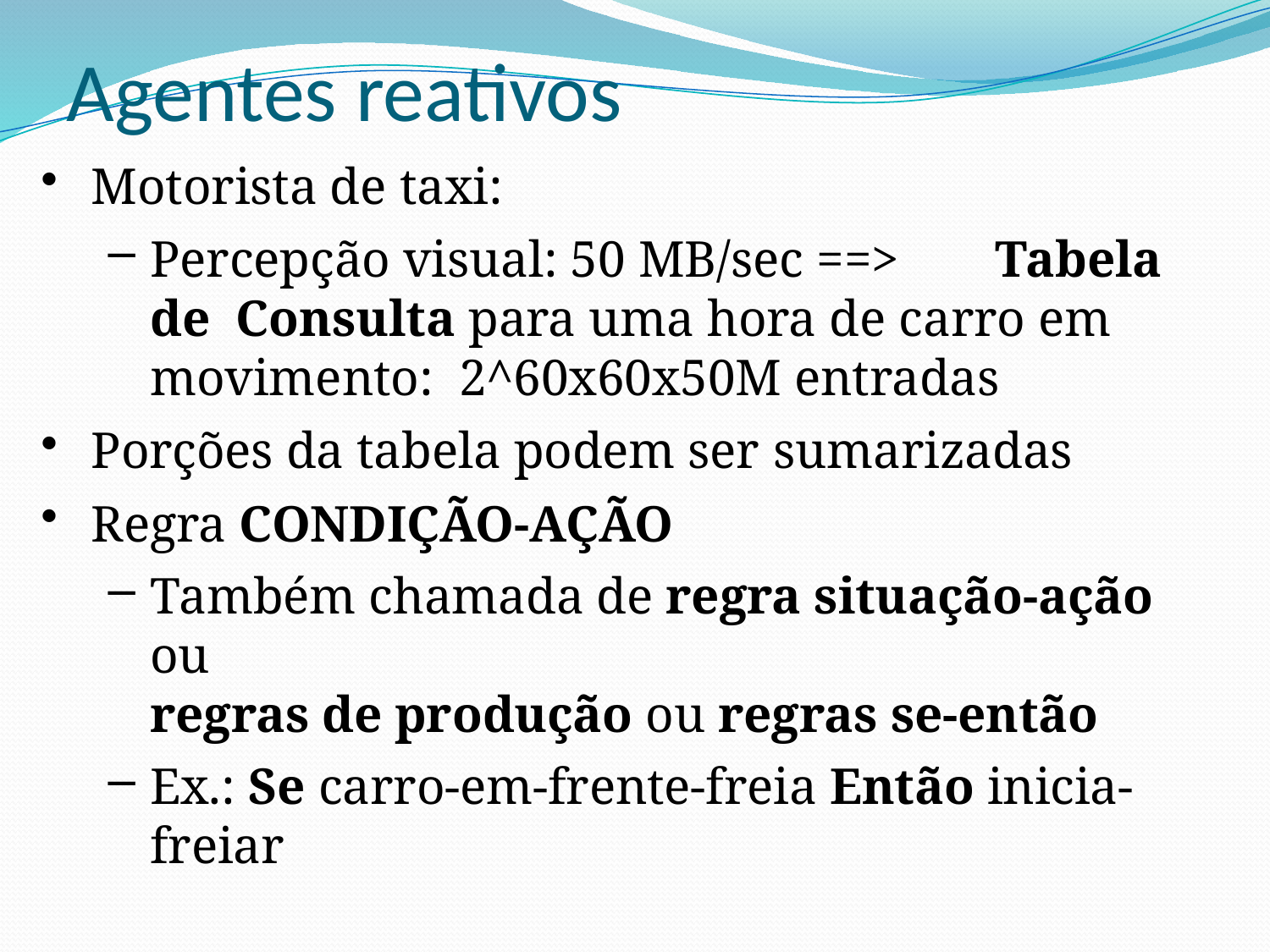

# Agentes reativos
Motorista de taxi:
Percepção visual: 50 MB/sec ==>	Tabela de  Consulta para uma hora de carro em movimento:  2^60x60x50M entradas
Porções da tabela podem ser sumarizadas
Regra CONDIÇÃO-AÇÃO
Também chamada de regra situação-ação ou
regras de produção ou regras se-então
Ex.: Se carro-em-frente-freia Então inicia-freiar